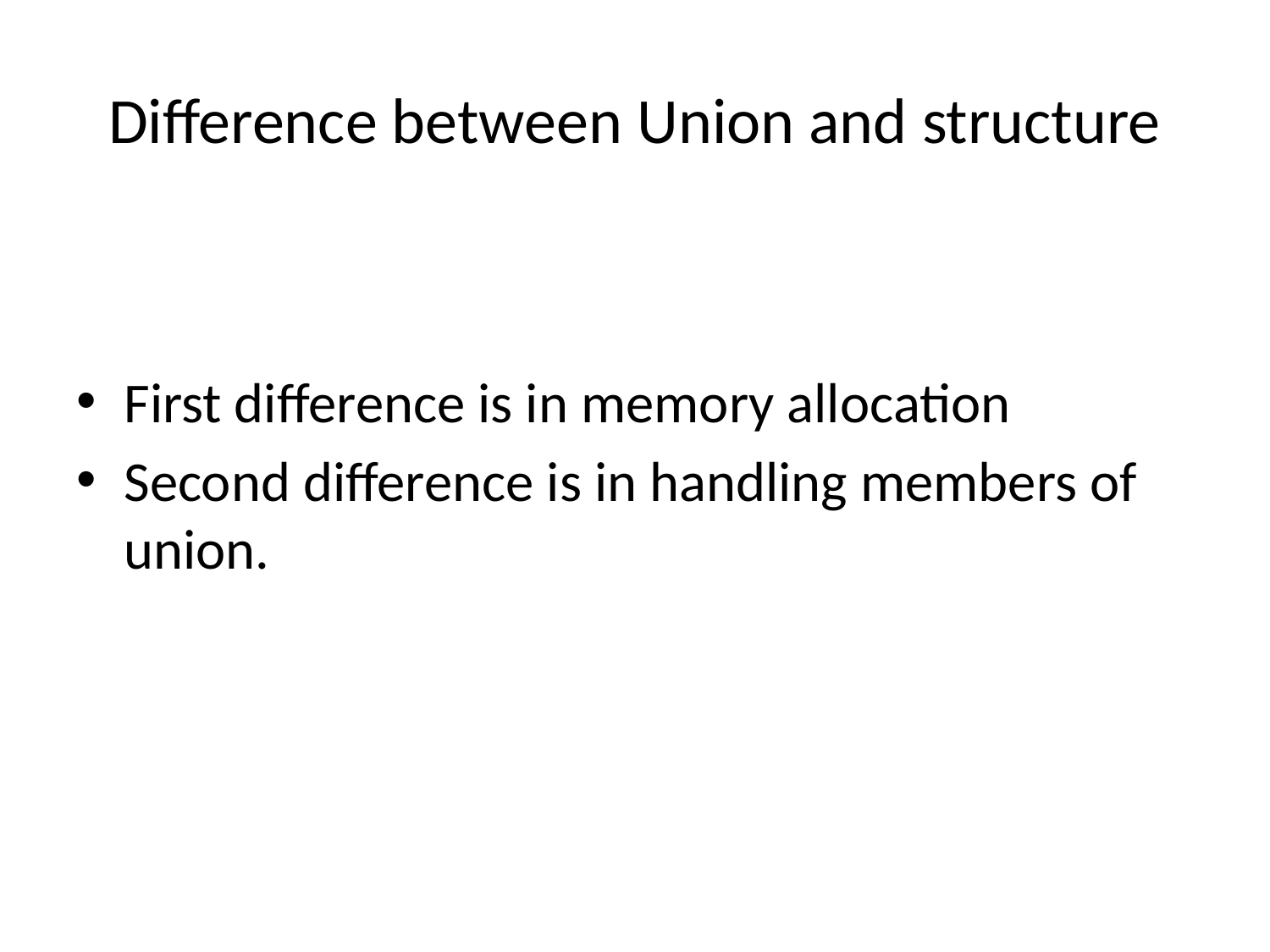

# Difference between Union and structure
First difference is in memory allocation
Second difference is in handling members of union.